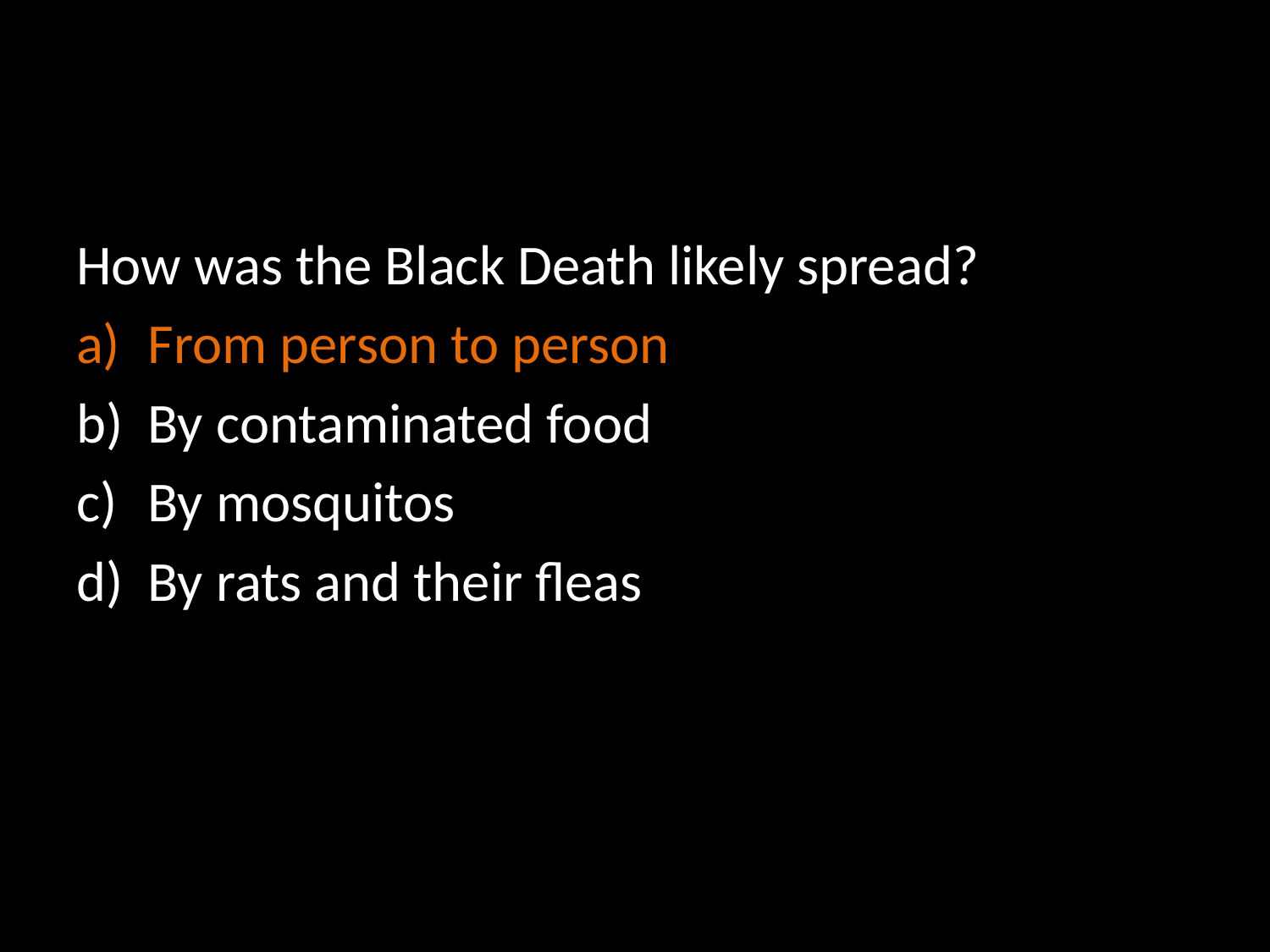

How was the Black Death likely spread?
From person to person
By contaminated food
By mosquitos
By rats and their fleas